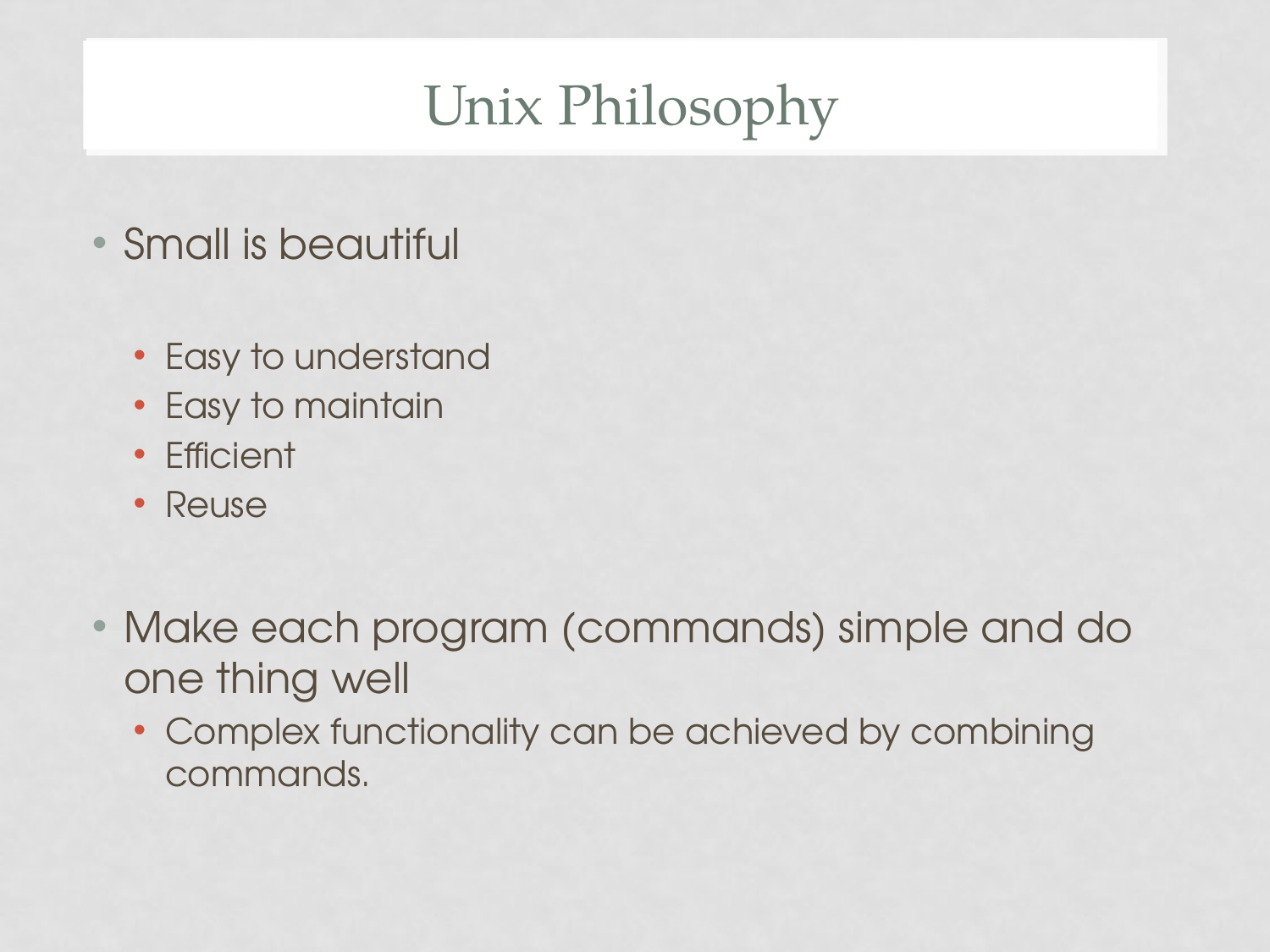

# Unix Philosophy
Small is beautiful

Easy to understand
Easy to maintain
Efficient
Reuse

Make each program (commands) simple and do one thing well
Complex functionality can be achieved by combining commands.